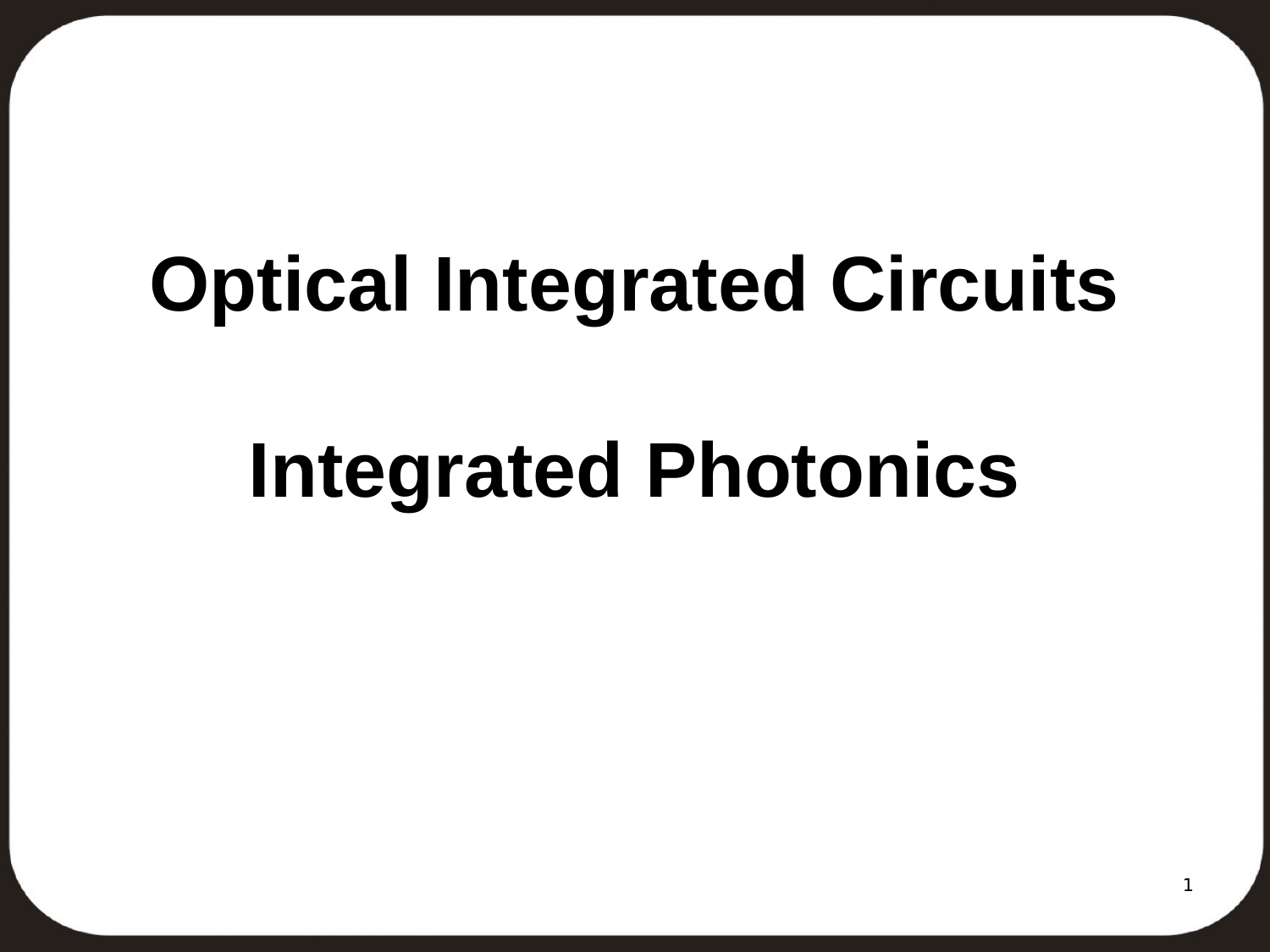

# Optical Integrated Circuits Integrated Photonics
1